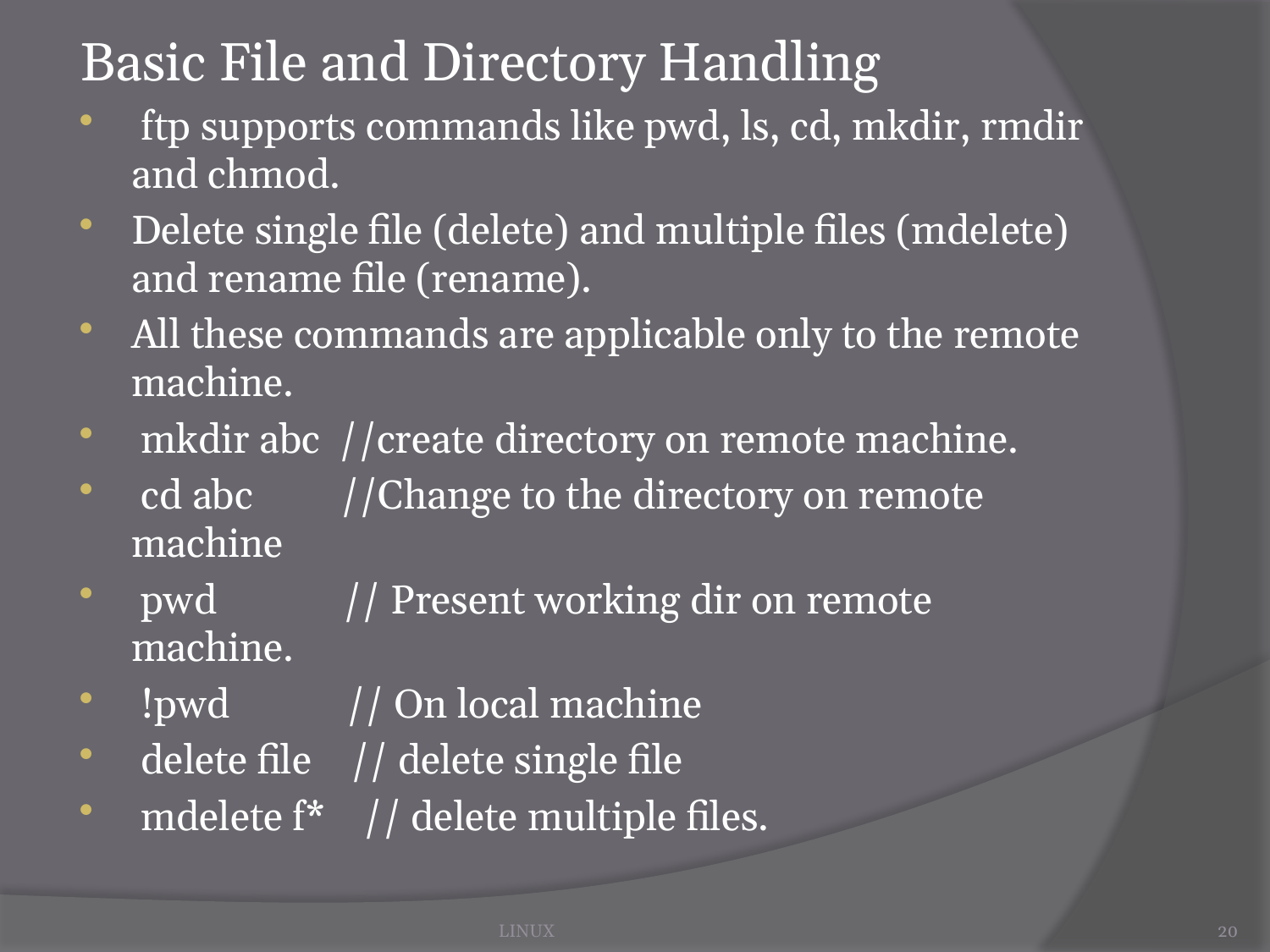

Basic File and Directory Handling
 ftp supports commands like pwd, ls, cd, mkdir, rmdir and chmod.
Delete single file (delete) and multiple files (mdelete) and rename file (rename).
All these commands are applicable only to the remote machine.
 mkdir abc  //create directory on remote machine.
 cd abc         //Change to the directory on remote machine
 pwd             // Present working dir on remote machine.
 !pwd            // On local machine
 delete file    // delete single file
 mdelete f*    // delete multiple files.

LINUX
20